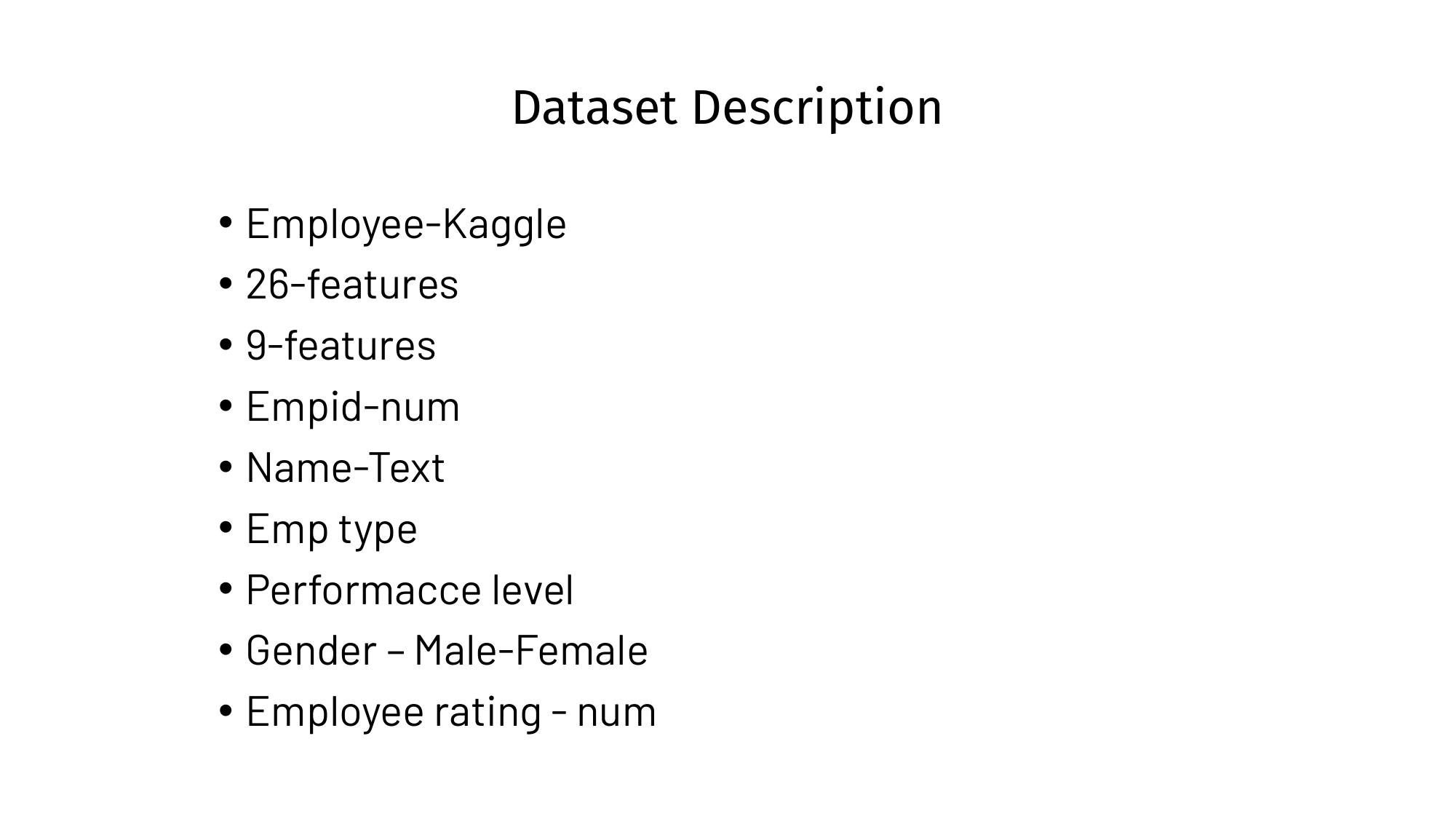

# Dataset Description
Employee-Kaggle
26-features
9-features
Empid-num
Name-Text
Emp type
Performacce level
Gender – Male-Female
Employee rating - num